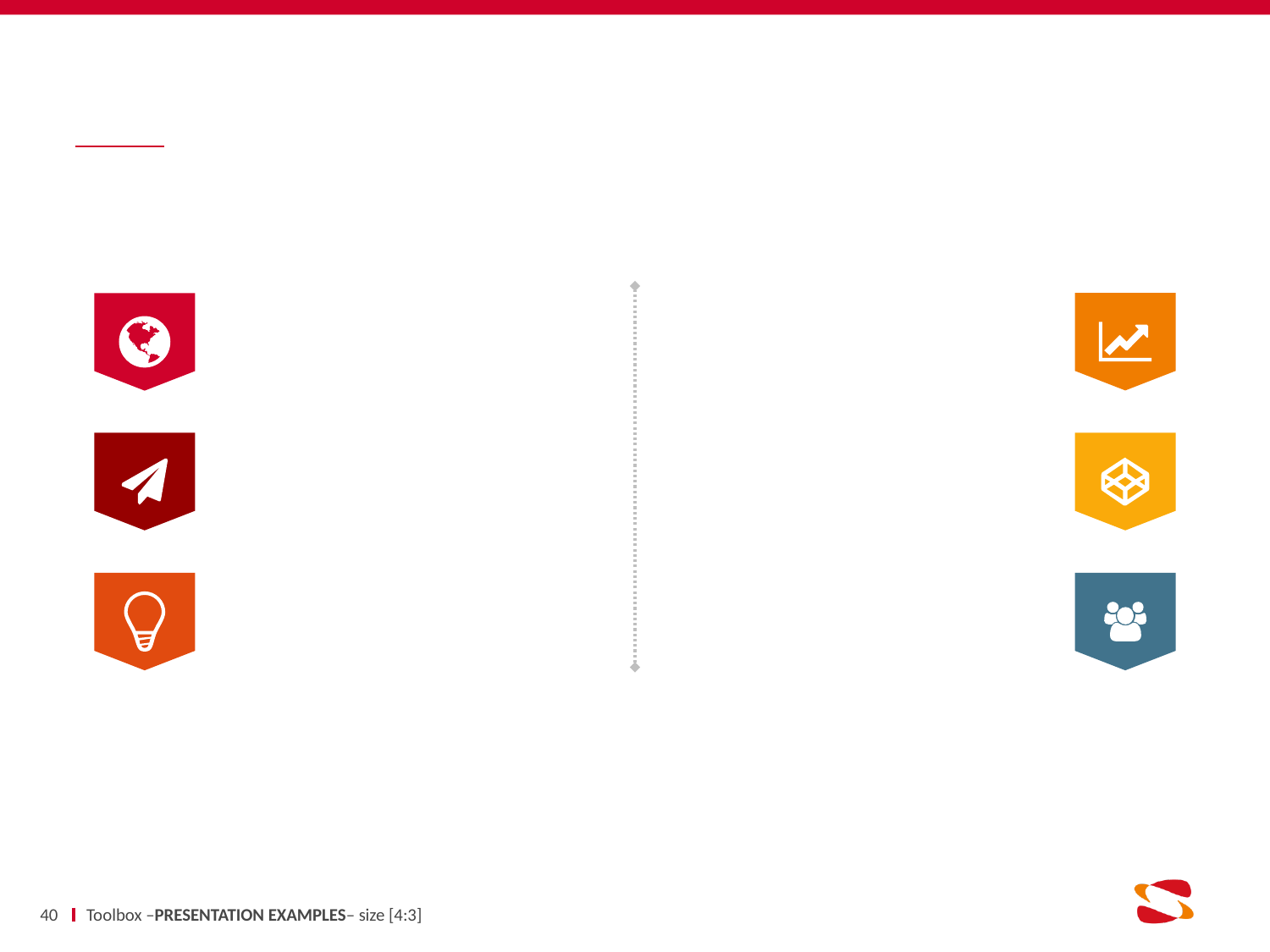

#

40
Toolbox –PRESENTATION EXAMPLES– size [4:3]